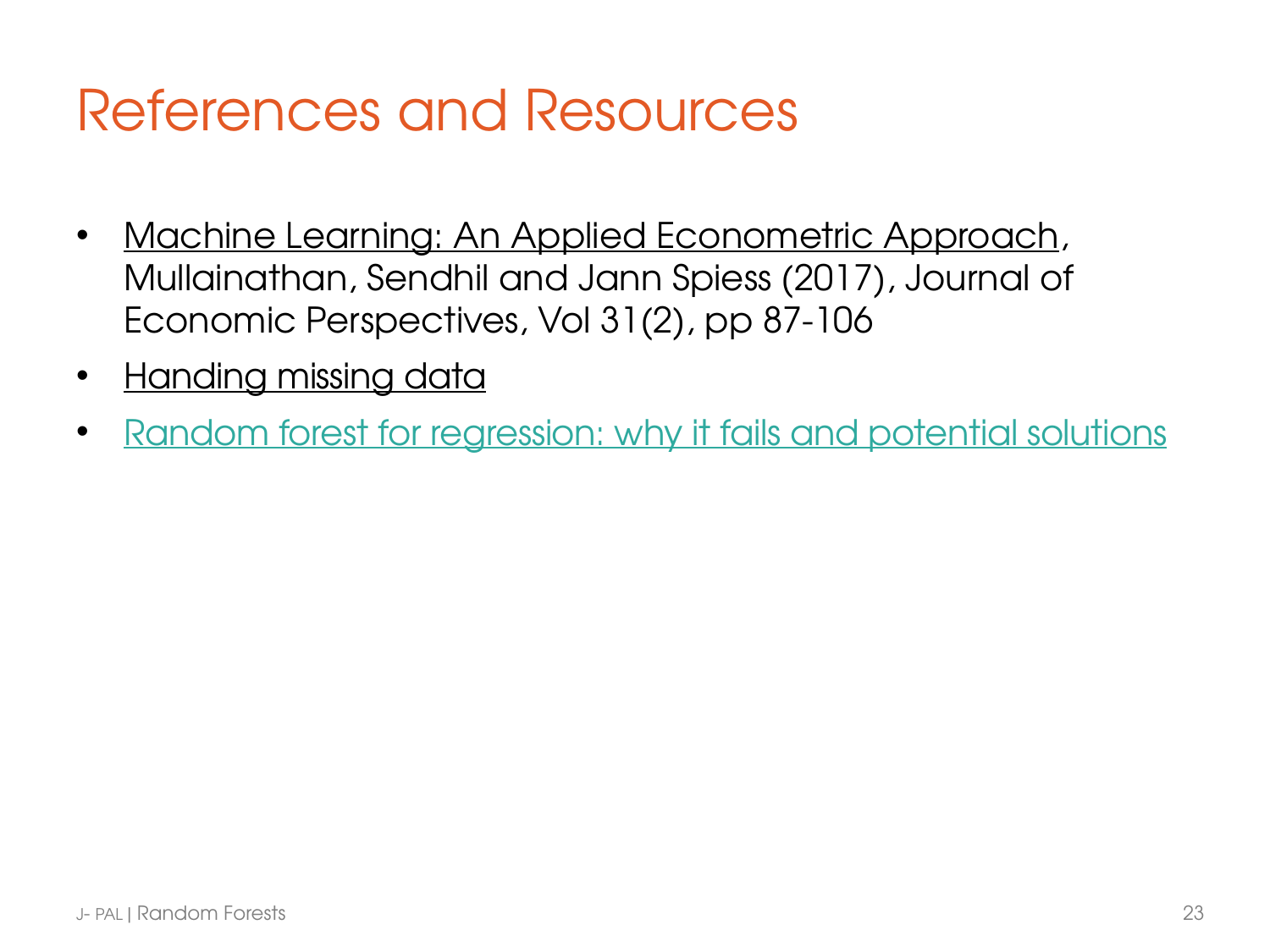

# References and Resources
Machine Learning: An Applied Econometric Approach, Mullainathan, Sendhil and Jann Spiess (2017), Journal of Economic Perspectives, Vol 31(2), pp 87-106
Handing missing data
Random forest for regression: why it fails and potential solutions
J- PAL | Random Forests
23